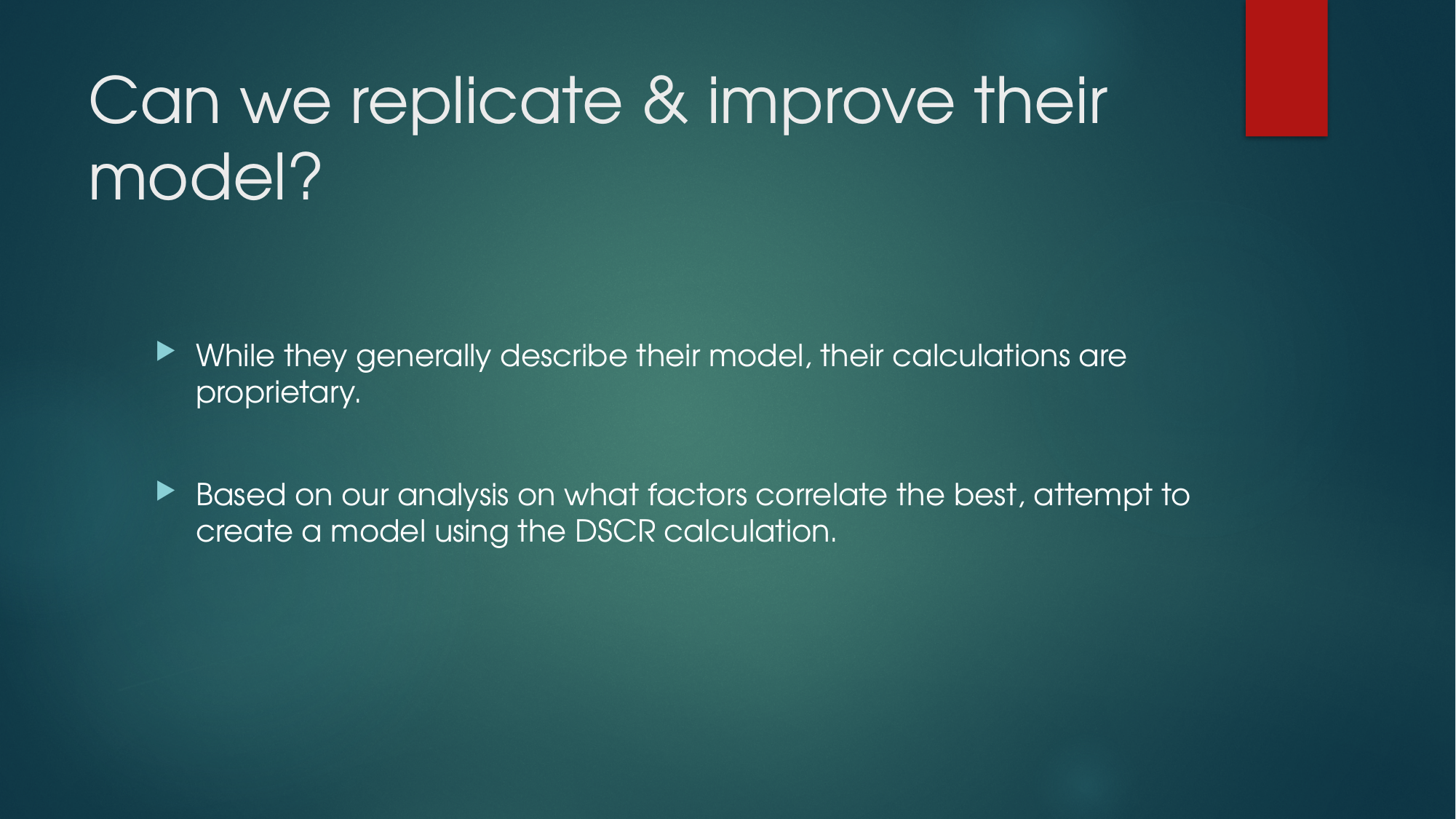

# Can we replicate & improve their model?
While they generally describe their model, their calculations are proprietary.

Based on our analysis on what factors correlate the best, attempt to create a model using the DSCR calculation.